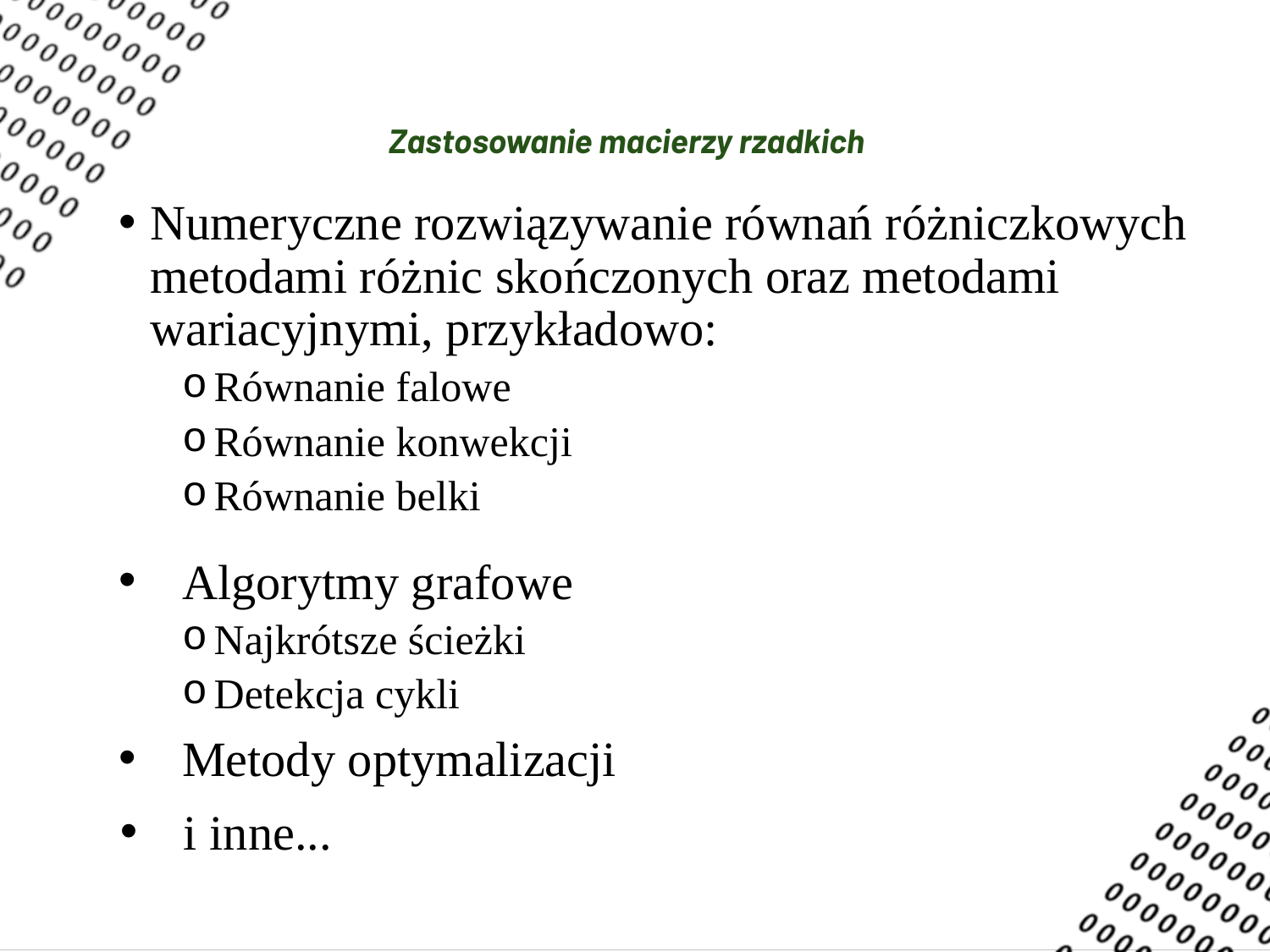

# Zastosowanie macierzy rzadkich

Numeryczne rozwiązywanie równań różniczkowych metodami różnic skończonych oraz metodami wariacyjnymi, przykładowo:
Równanie falowe
Równanie konwekcji
Równanie belki

Algorytmy grafowe
Najkrótsze ścieżki
Detekcja cykli

Metody optymalizacji
i inne...